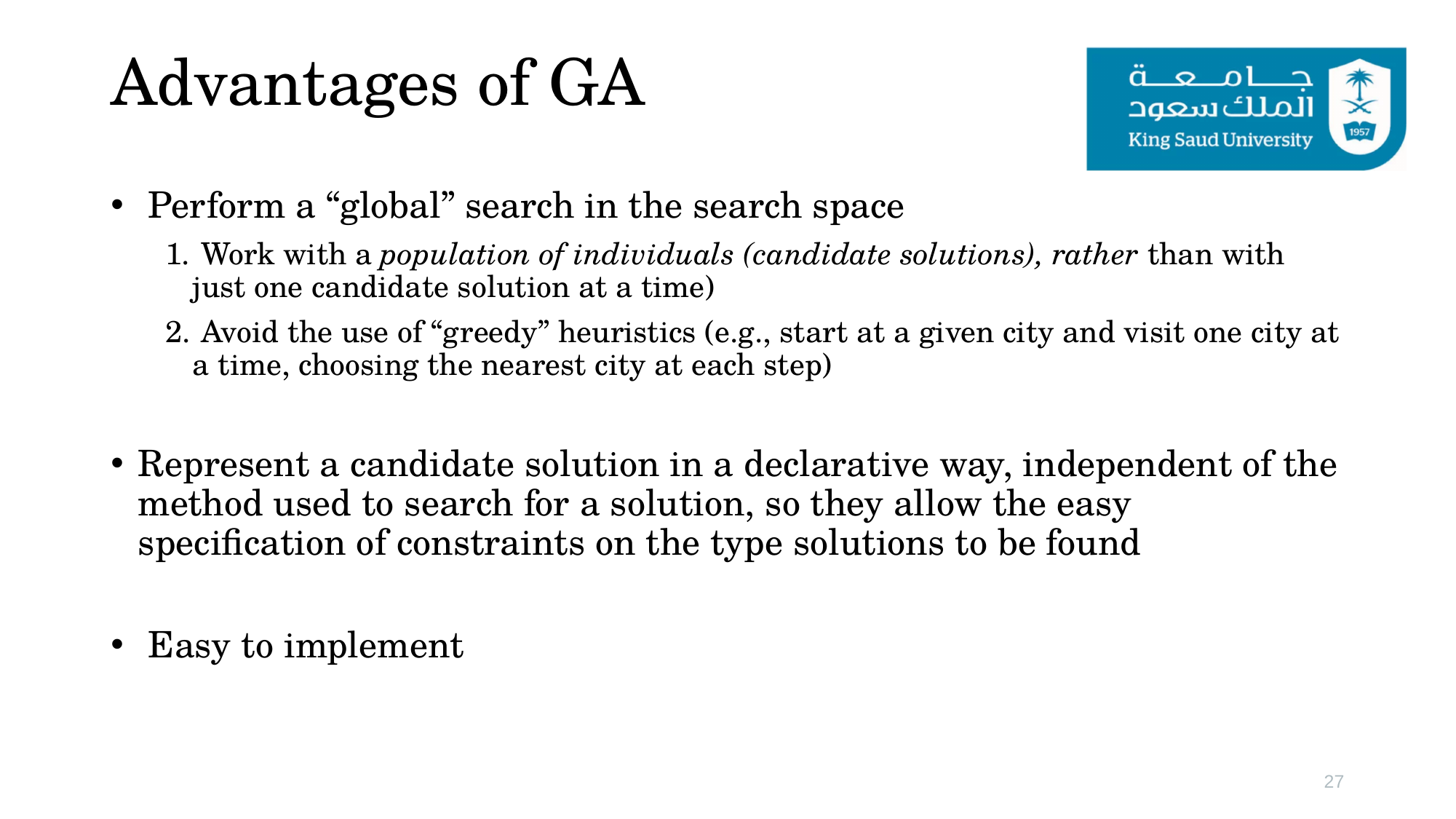

# Advantages of GA
 Perform a “global” search in the search space
 Work with a population of individuals (candidate solutions), rather than with just one candidate solution at a time)
 Avoid the use of “greedy” heuristics (e.g., start at a given city and visit one city at a time, choosing the nearest city at each step)

Represent a candidate solution in a declarative way, independent of the method used to search for a solution, so they allow the easy specification of constraints on the type solutions to be found

 Easy to implement
27